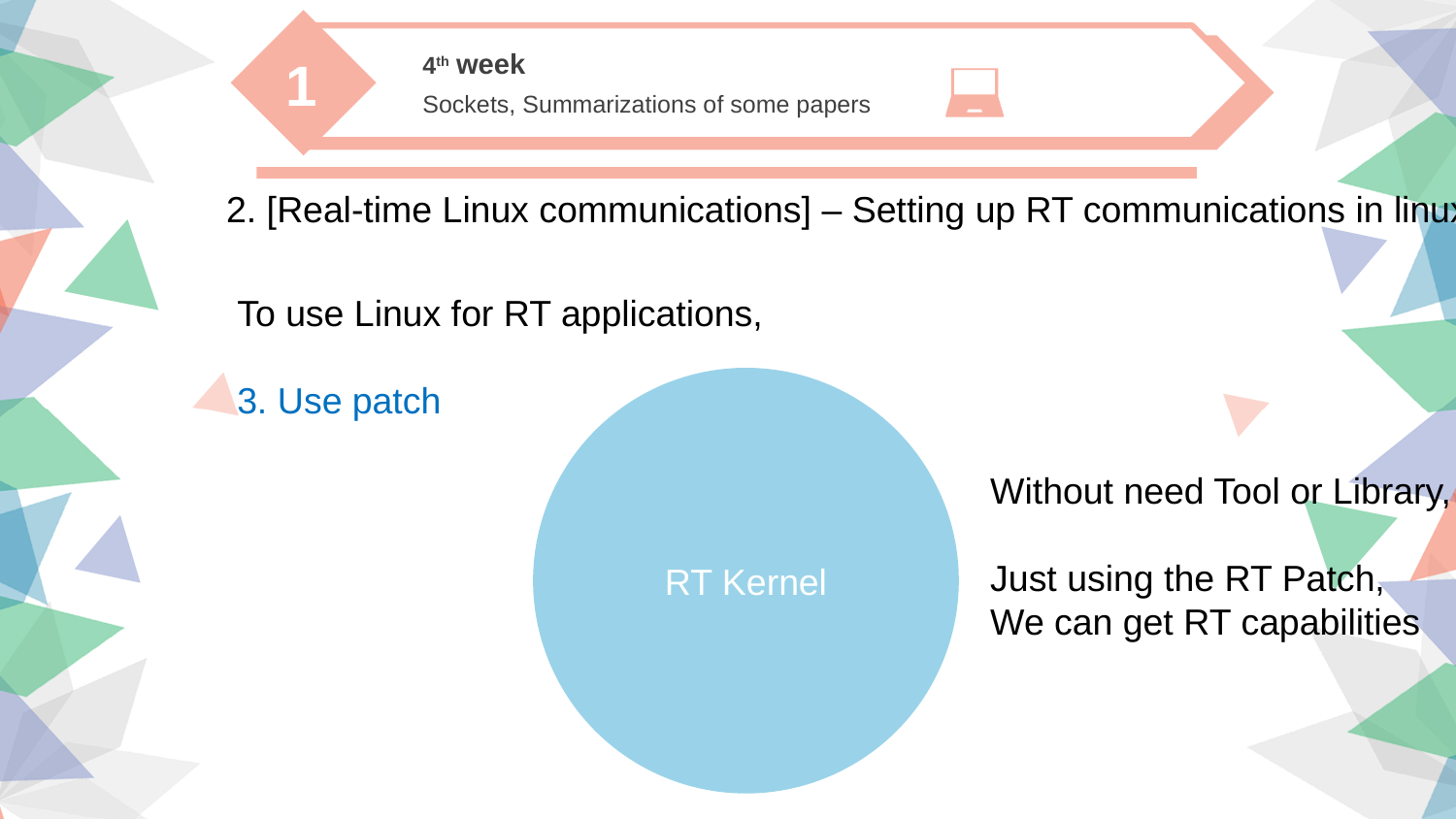

4th week
Sockets, Summarizations of some papers
1

2. [Real-time Linux communications] – Setting up RT communications in linux
To use Linux for RT applications,

3. Use patch
RT Kernel
Without need Tool or Library,

Just using the RT Patch,
We can get RT capabilities